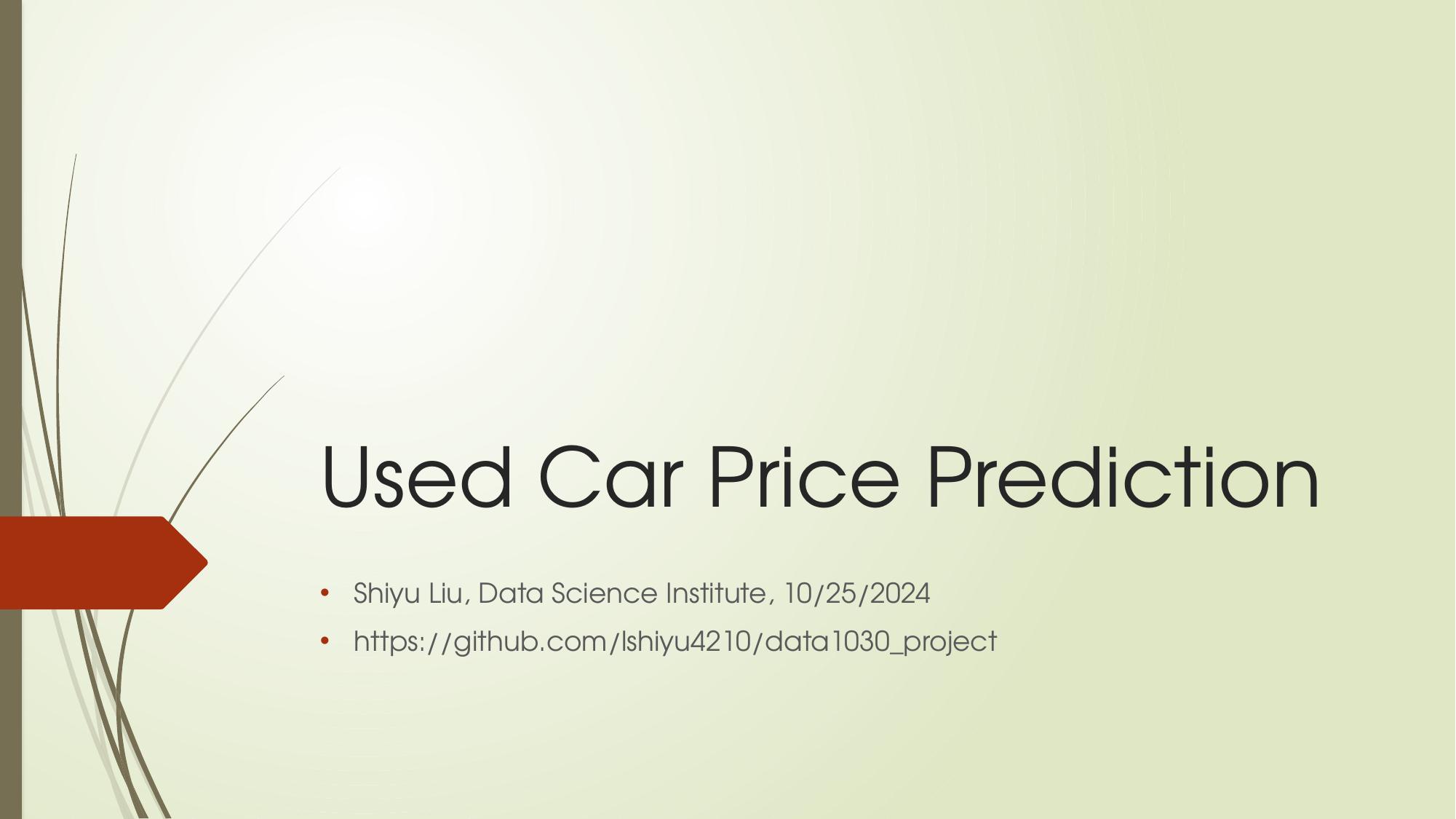

# Used Car Price Prediction
Shiyu Liu, Data Science Institute, 10/25/2024
https://github.com/lshiyu4210/data1030_project